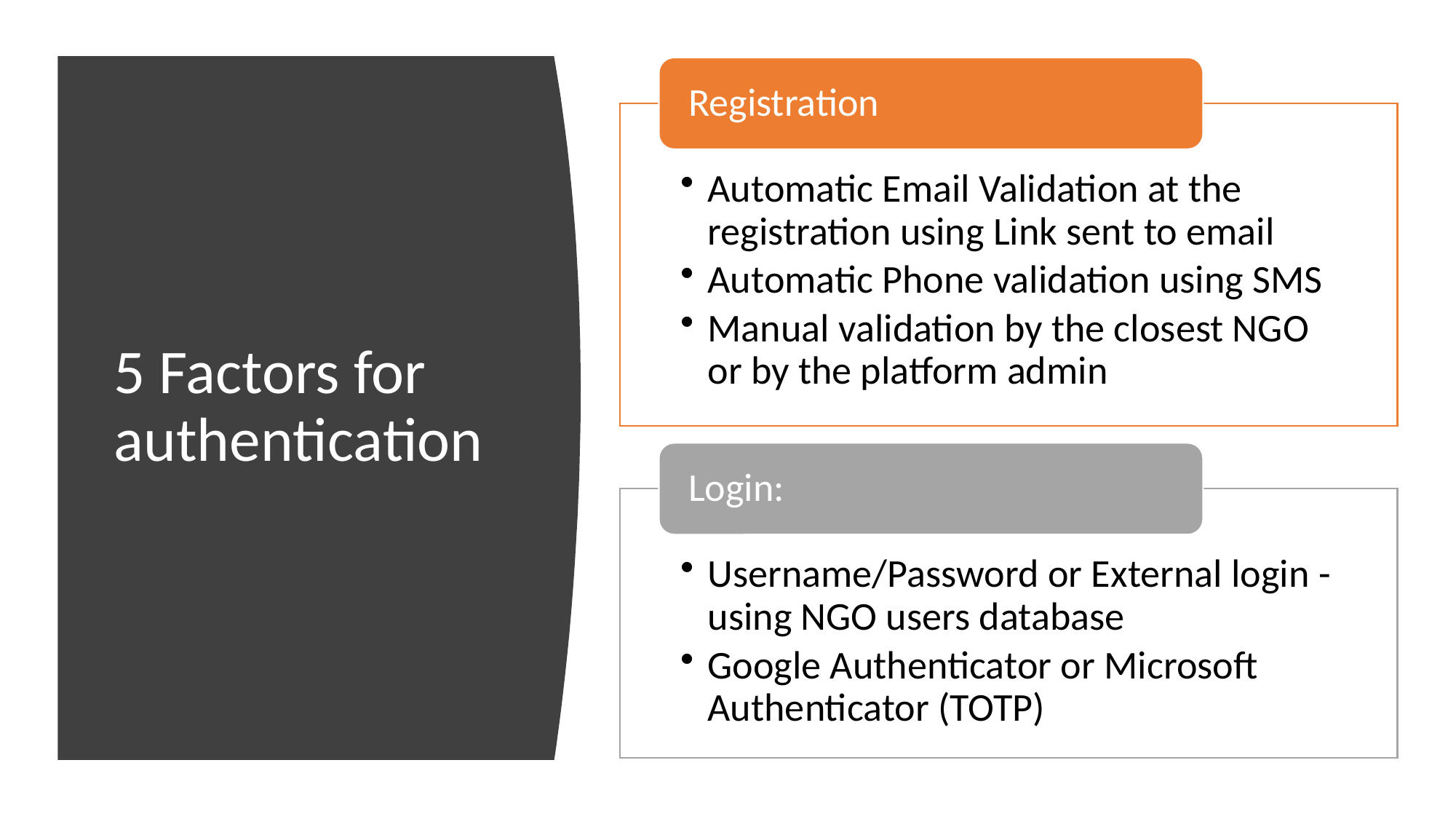

Automatic Email Validation at the registration using Link sent to email
Automatic Phone validation using SMS
Manual validation by the closest NGO or by the platform admin
Registration
Username/Password or External login -using NGO users database
Google Authenticator or Microsoft Authenticator (TOTP)
Login:

# 5 Factors for authentication